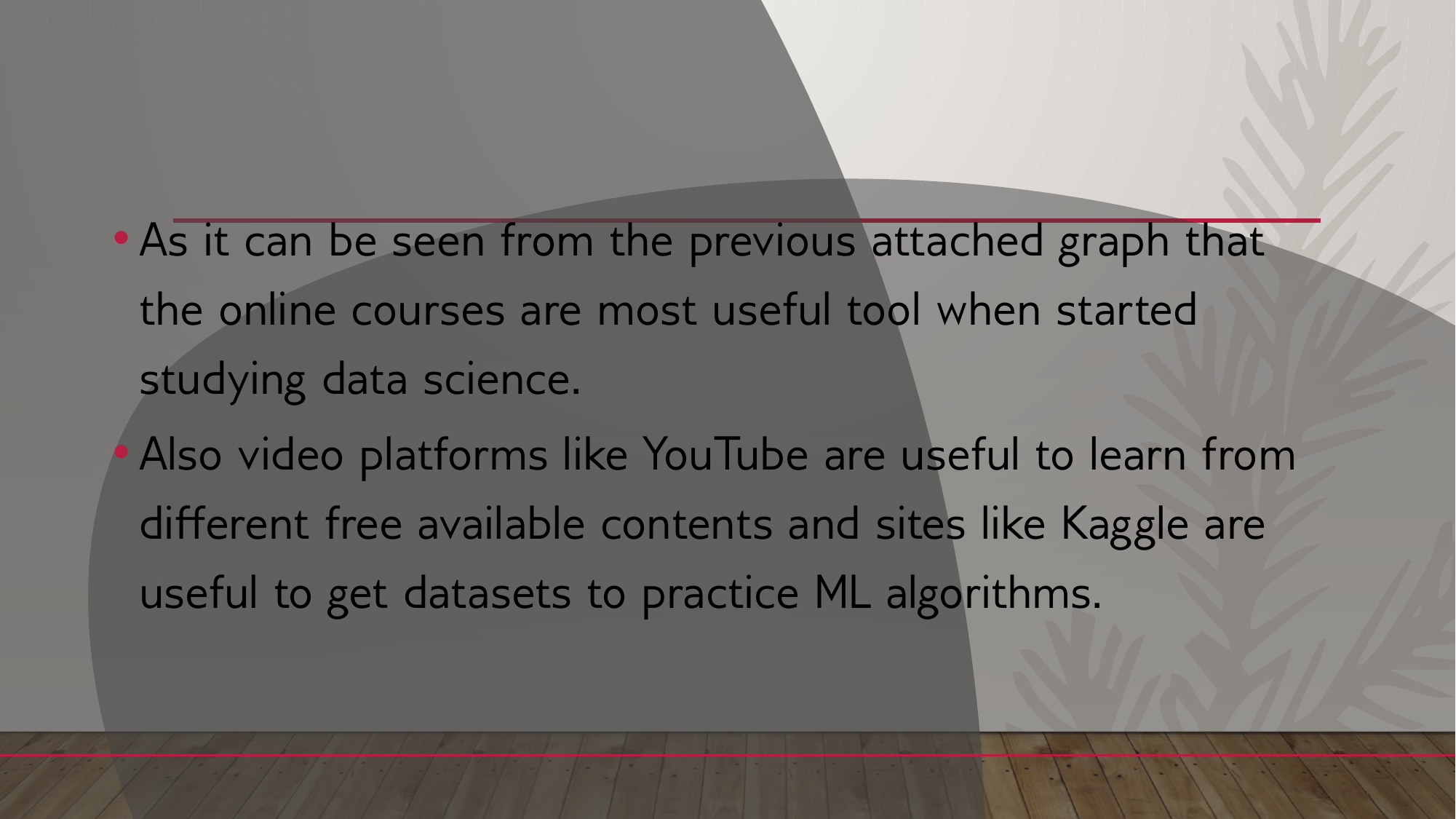

As it can be seen from the previous attached graph that the online courses are most useful tool when started studying data science.
Also video platforms like YouTube are useful to learn from different free available contents and sites like Kaggle are useful to get datasets to practice ML algorithms.